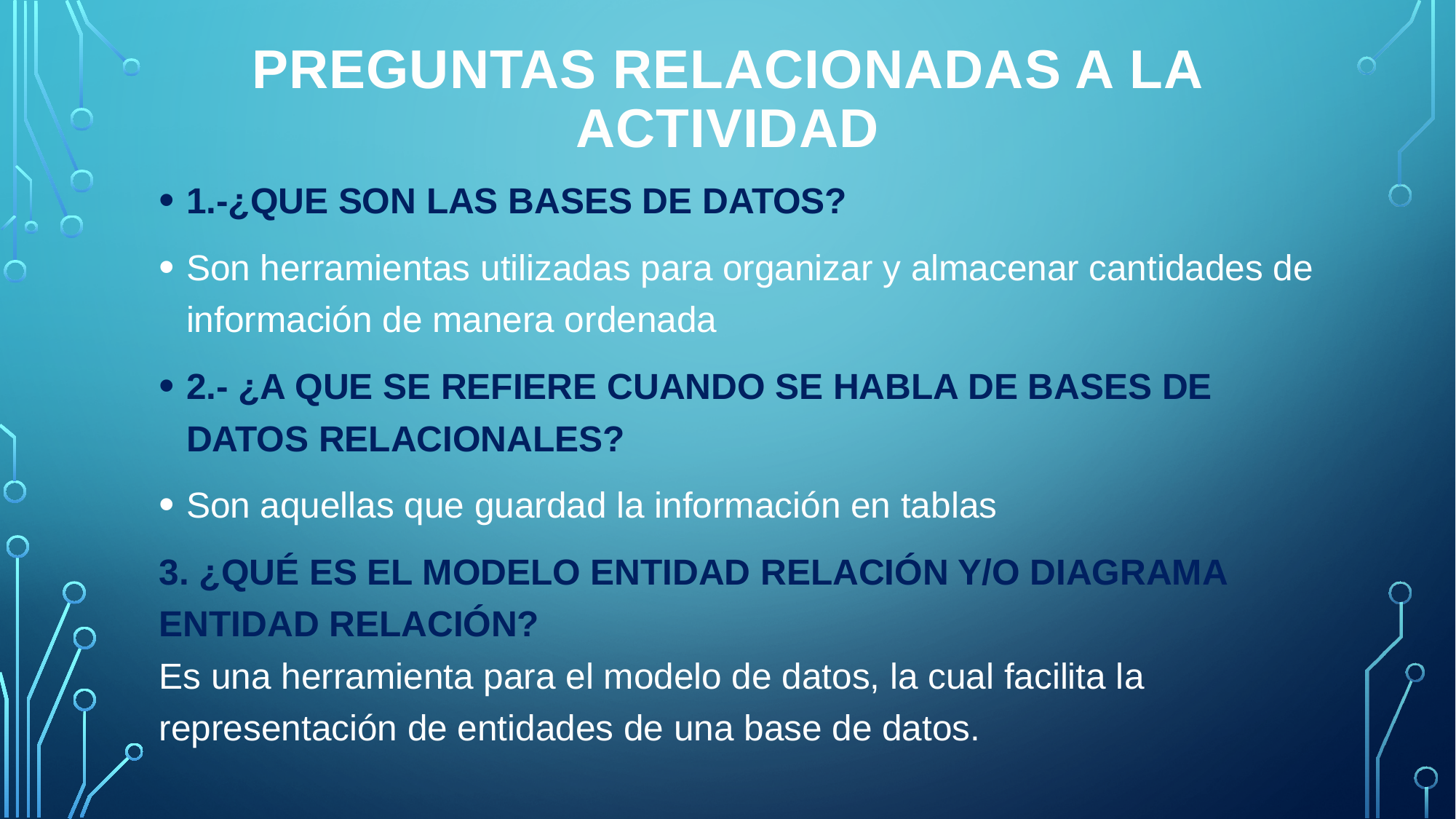

# PREGUNTAS RELACIONADAS A LA ACTIVIDAD
1.-¿QUE SON LAS BASES DE DATOS?
Son herramientas utilizadas para organizar y almacenar cantidades de información de manera ordenada
2.- ¿A QUE SE REFIERE CUANDO SE HABLA DE BASES DE DATOS RELACIONALES?
Son aquellas que guardad la información en tablas
3. ¿QUÉ ES EL MODELO ENTIDAD RELACIÓN Y/O DIAGRAMA ENTIDAD RELACIÓN?
Es una herramienta para el modelo de datos, la cual facilita la representación de entidades de una base de datos.